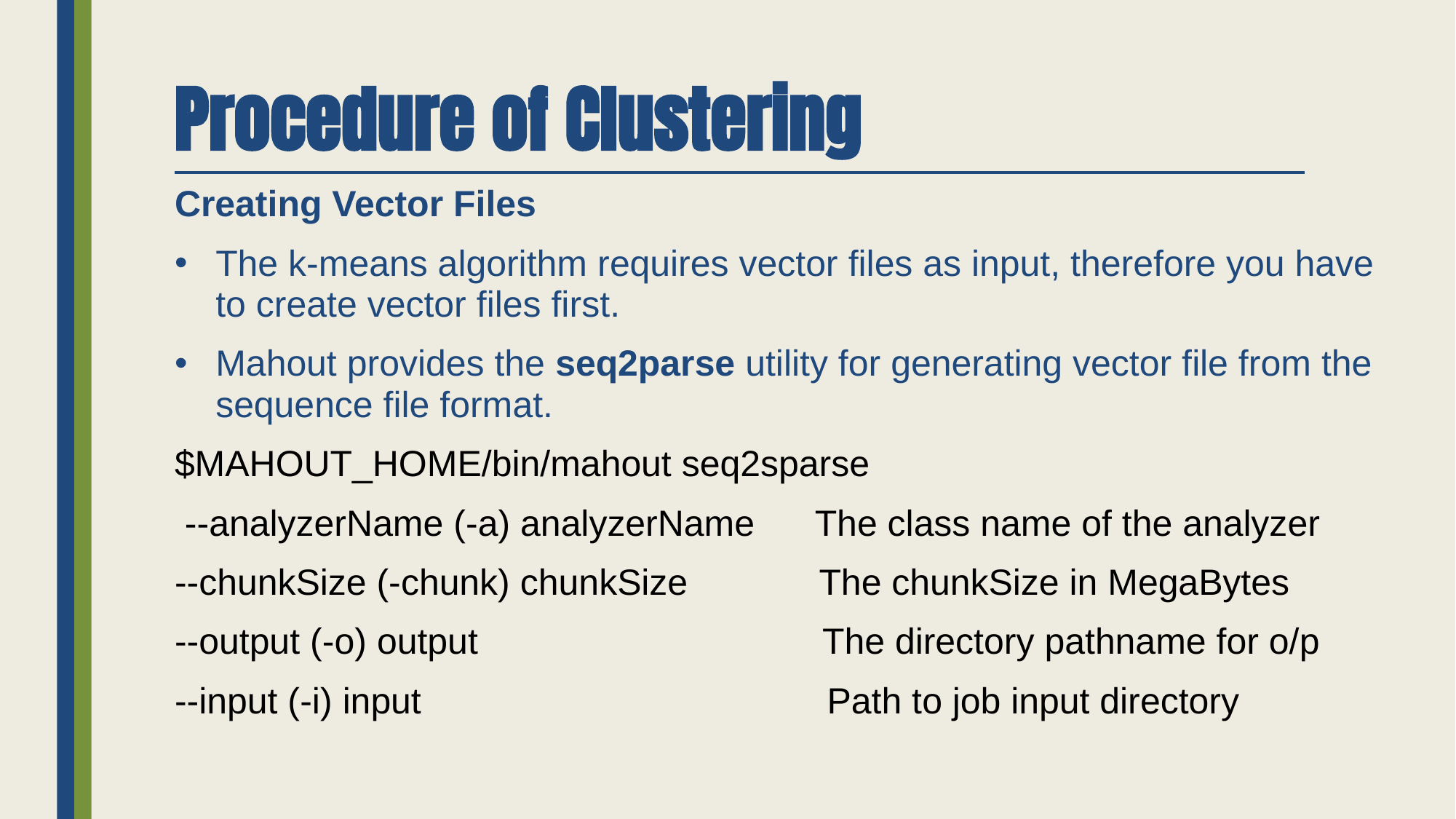

# Procedure of Clustering
Creating Vector Files
The k-means algorithm requires vector files as input, therefore you have to create vector files first.
Mahout provides the seq2parse utility for generating vector file from the sequence file format.
$MAHOUT_HOME/bin/mahout seq2sparse
 --analyzerName (-a) analyzerName      The class name of the analyzer
--chunkSize (-chunk) chunkSize             The chunkSize in MegaBytes
--output (-o) output                                  The directory pathname for o/p
--input (-i) input                                        Path to job input directory